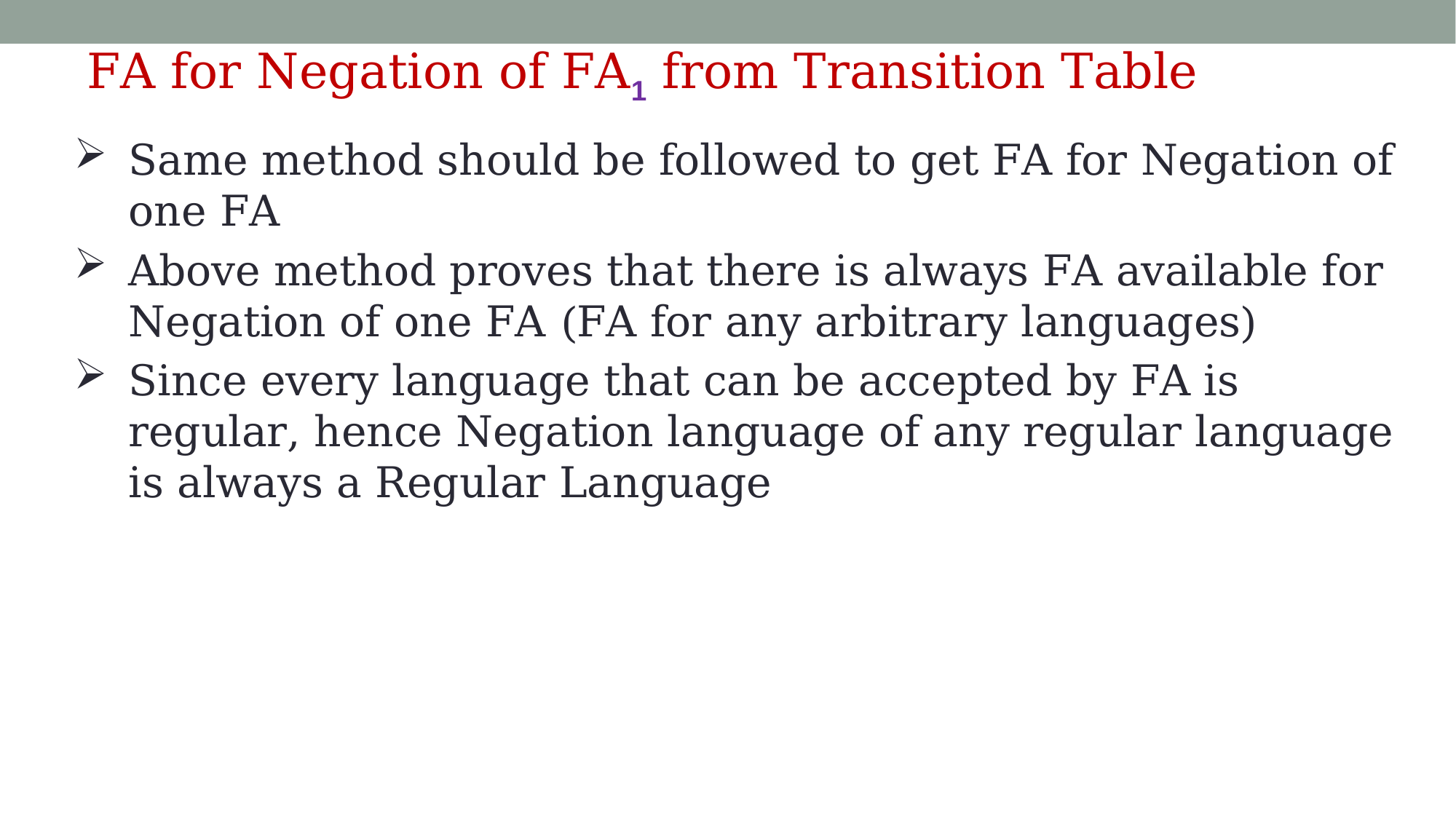

FA for Negation of FA1 from Transition Table
Same method should be followed to get FA for Negation of one FA
Above method proves that there is always FA available for Negation of one FA (FA for any arbitrary languages)
Since every language that can be accepted by FA is regular, hence Negation language of any regular language is always a Regular Language